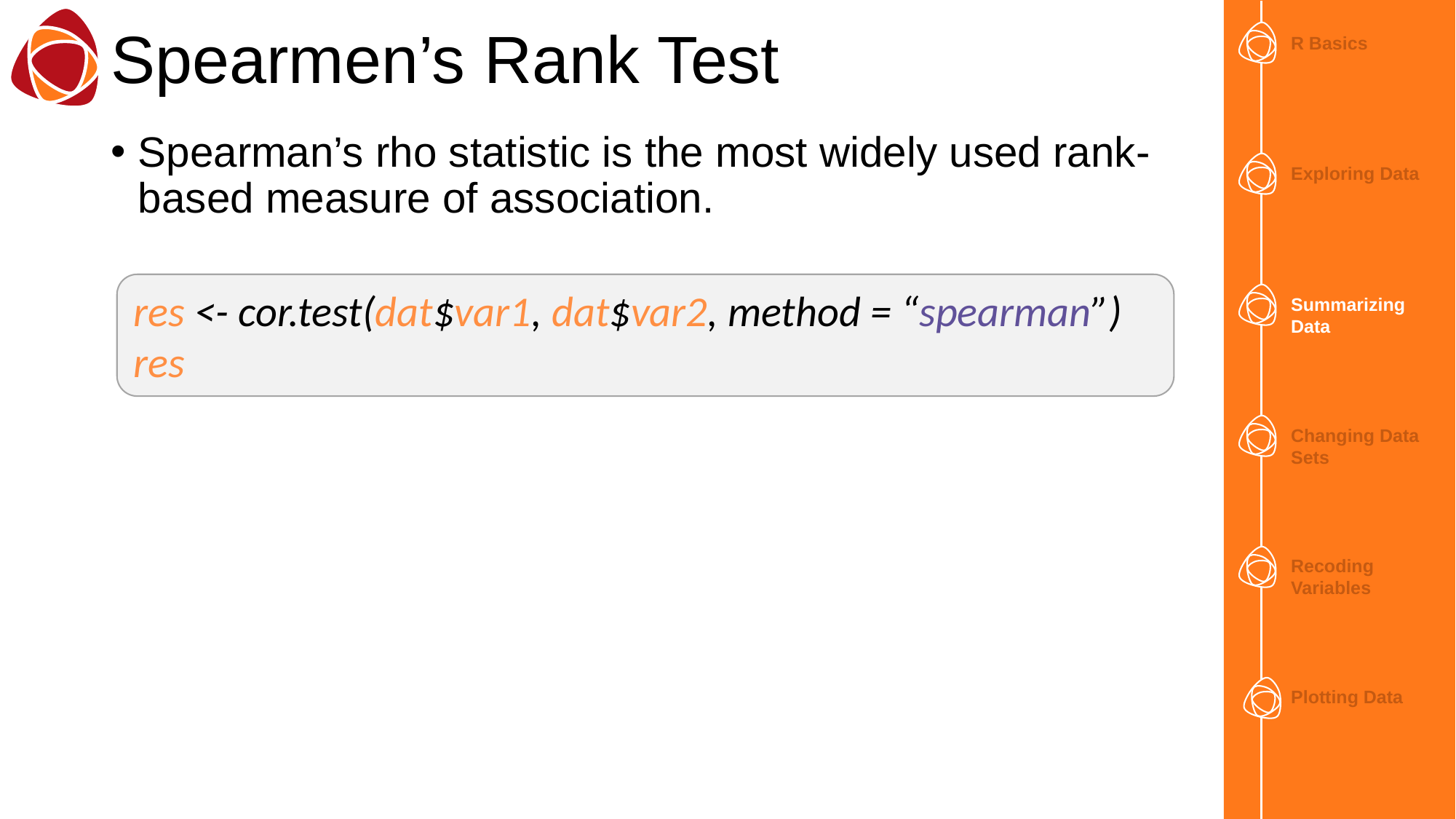

# Spearmen’s Rank Test
Spearman’s rho statistic is the most widely used rank-based measure of association.
res <- cor.test(dat$var1, dat$var2, method = “spearman”)
res